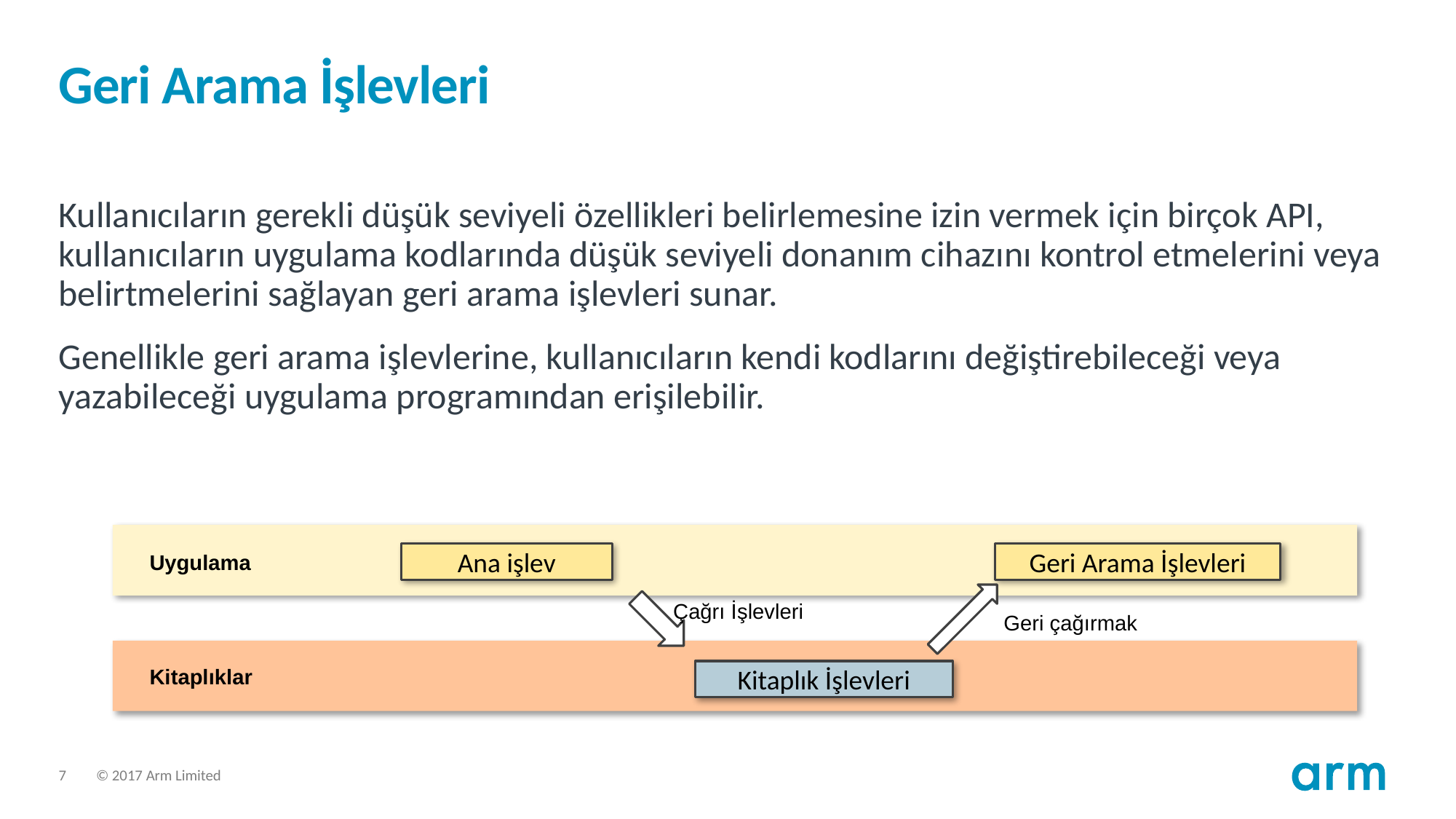

# Geri Arama İşlevleri
Kullanıcıların gerekli düşük seviyeli özellikleri belirlemesine izin vermek için birçok API, kullanıcıların uygulama kodlarında düşük seviyeli donanım cihazını kontrol etmelerini veya belirtmelerini sağlayan geri arama işlevleri sunar.
Genellikle geri arama işlevlerine, kullanıcıların kendi kodlarını değiştirebileceği veya yazabileceği uygulama programından erişilebilir.

Ana işlev
Geri Arama İşlevleri
Uygulama

Çağrı İşlevleri
Geri çağırmak

Kitaplıklar
Kitaplık İşlevleri